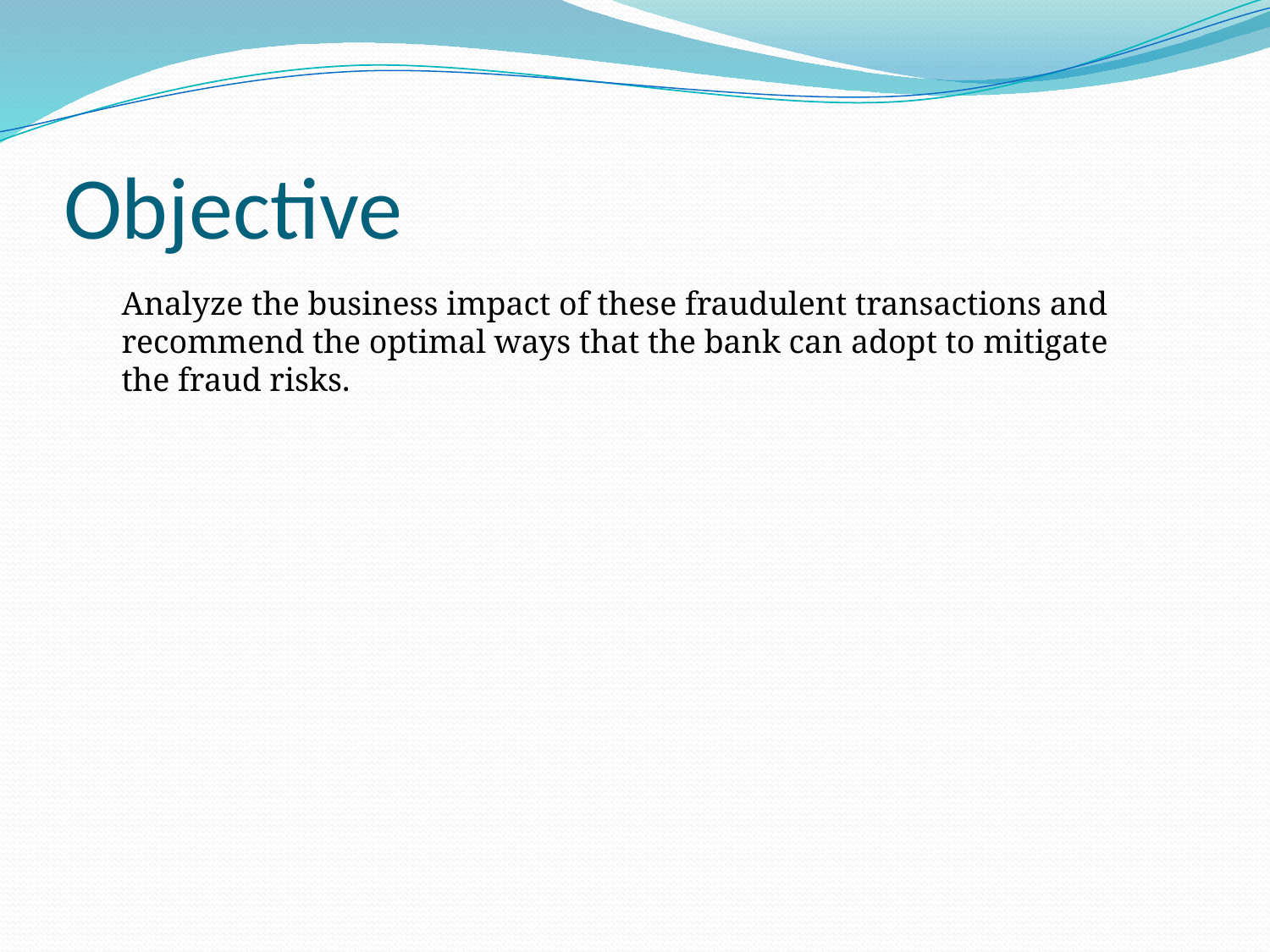

# Objective
Analyze the business impact of these fraudulent transactions and recommend the optimal ways that the bank can adopt to mitigate the fraud risks.